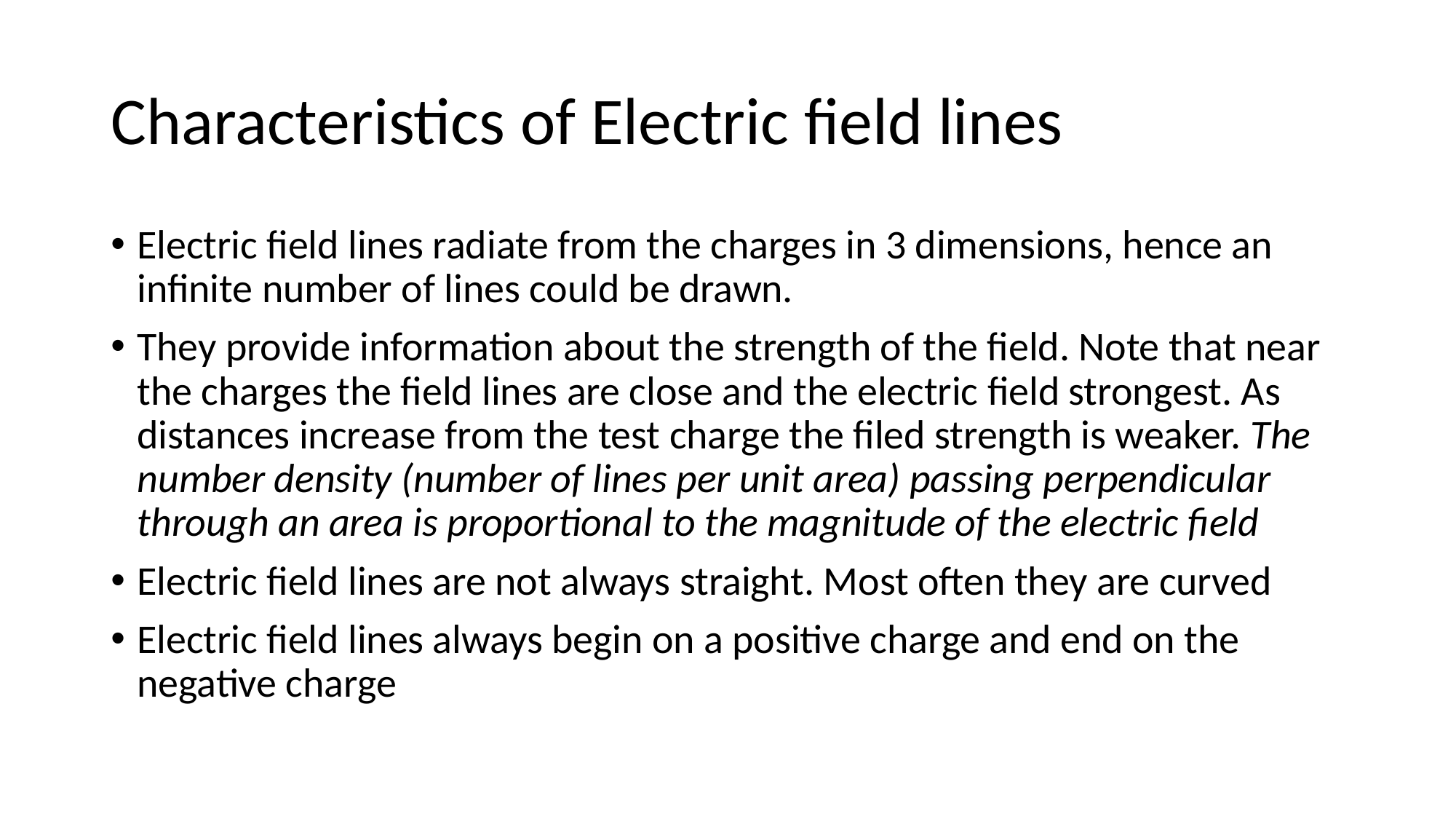

# Characteristics of Electric field lines
Electric field lines radiate from the charges in 3 dimensions, hence an infinite number of lines could be drawn.
They provide information about the strength of the field. Note that near the charges the field lines are close and the electric field strongest. As distances increase from the test charge the filed strength is weaker. The number density (number of lines per unit area) passing perpendicular through an area is proportional to the magnitude of the electric field
Electric field lines are not always straight. Most often they are curved
Electric field lines always begin on a positive charge and end on the negative charge